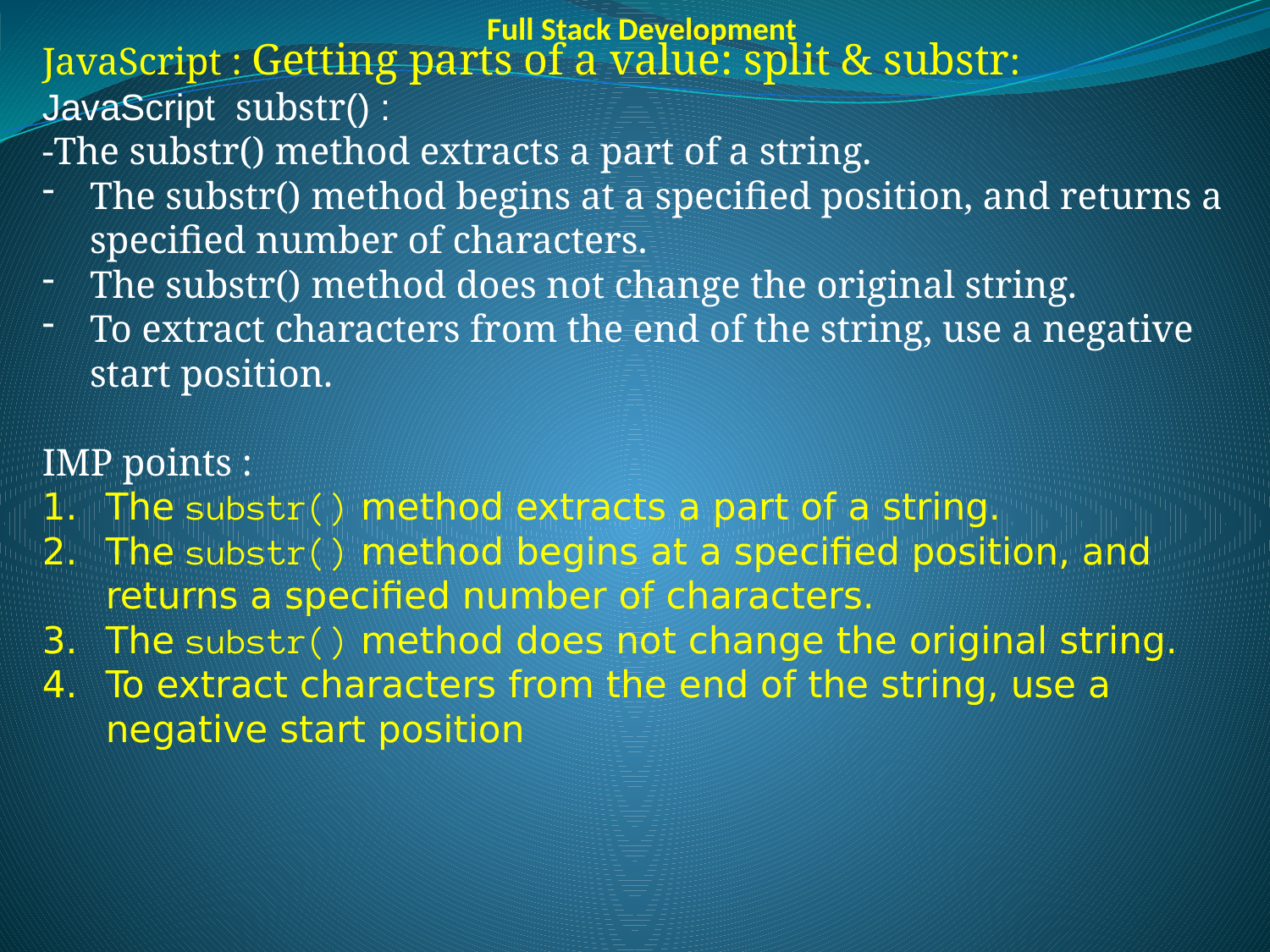

Full Stack Development

JavaScript : Getting parts of a value: split & substr:
JavaScript  substr() :
-The substr() method extracts a part of a string.
The substr() method begins at a specified position, and returns a specified number of characters.
The substr() method does not change the original string.
To extract characters from the end of the string, use a negative start position.

IMP points :
The substr() method extracts a part of a string.
The substr() method begins at a specified position, and returns a specified number of characters.
The substr() method does not change the original string.
To extract characters from the end of the string, use a negative start position